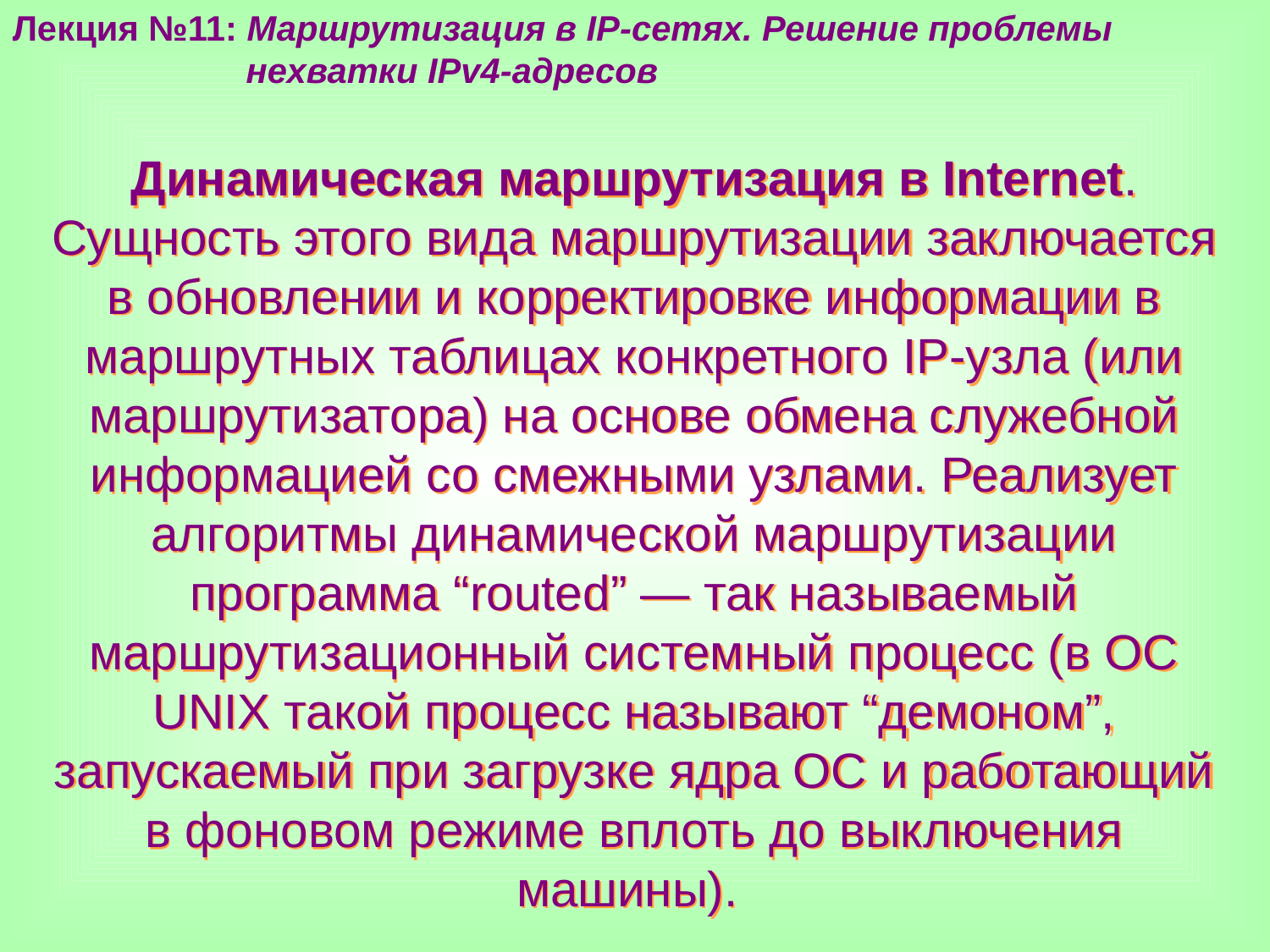

Лекция №11: Маршрутизация в IP-сетях. Решение проблемы
                        нехватки IPv4-адресов
Динамическая маршрутизация в Internet. Сущность этого вида маршрутизации заключается в обновлении и корректировке информации в маршрутных таблицах конкретного IP-узла (или маршрутизатора) на основе обмена служебной информацией со смежными узлами. Реализует алгоритмы динамической маршрутизации программа “routed” — так называемый маршрутизационный системный процесс (в ОС UNIX такой процесс называют “демоном”, запускаемый при загрузке ядра ОС и работающий в фоновом режиме вплоть до выключения машины).